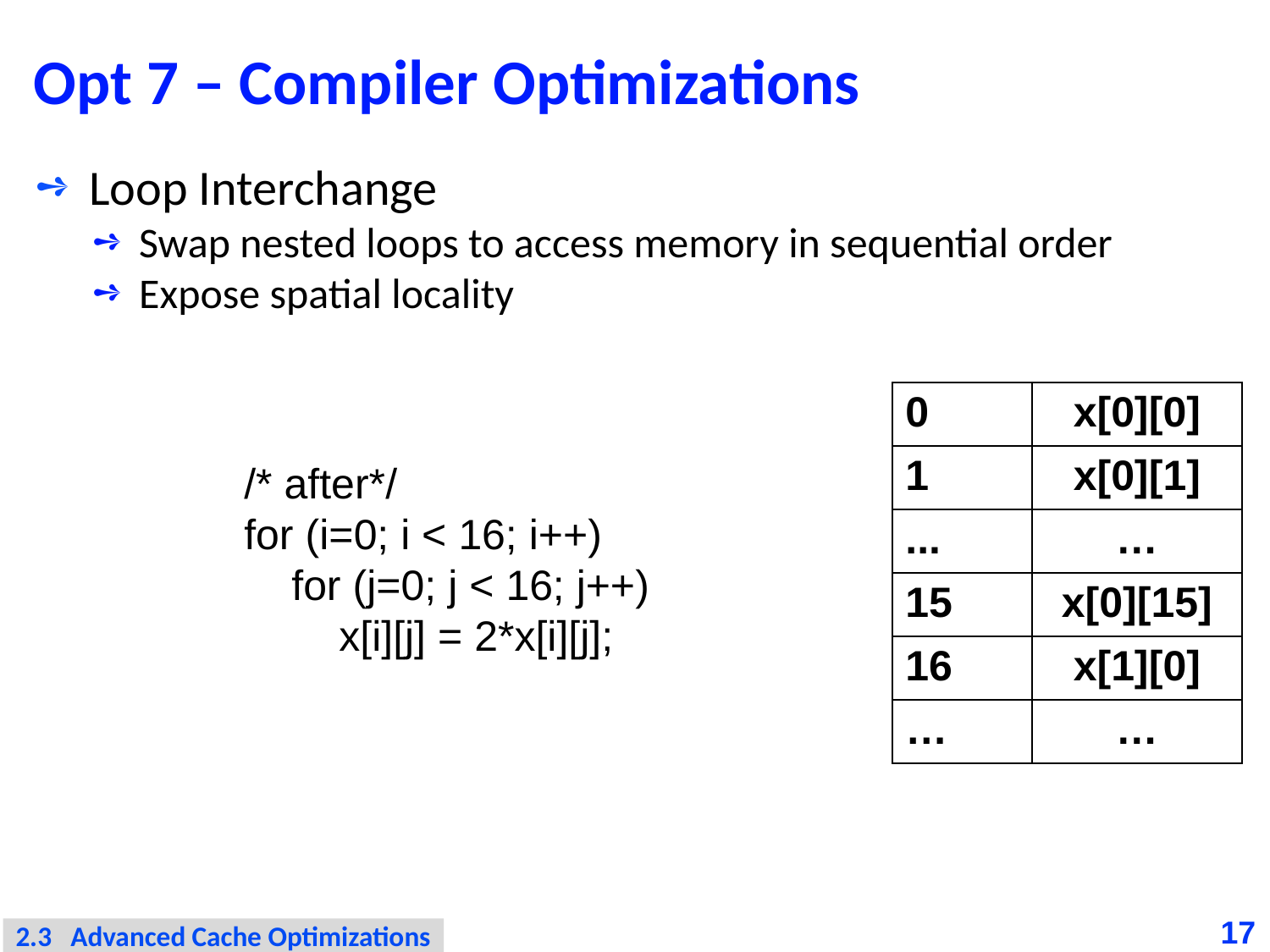

# Opt 7 – Compiler Optimizations
Loop Interchange
Swap nested loops to access memory in sequential order
Expose spatial locality

| 0 | x[0][0] |
| --- | --- |
| 1 | x[0][1] |
| ... | … |
| 15 | x[0][15] |
| 16 | x[1][0] |
| … | … |
/* after*/
for (i=0; i < 16; i++)
    for (j=0; j < 16; j++)
        x[i][j] = 2*x[i][j];
17
2.3   Advanced Cache Optimizations